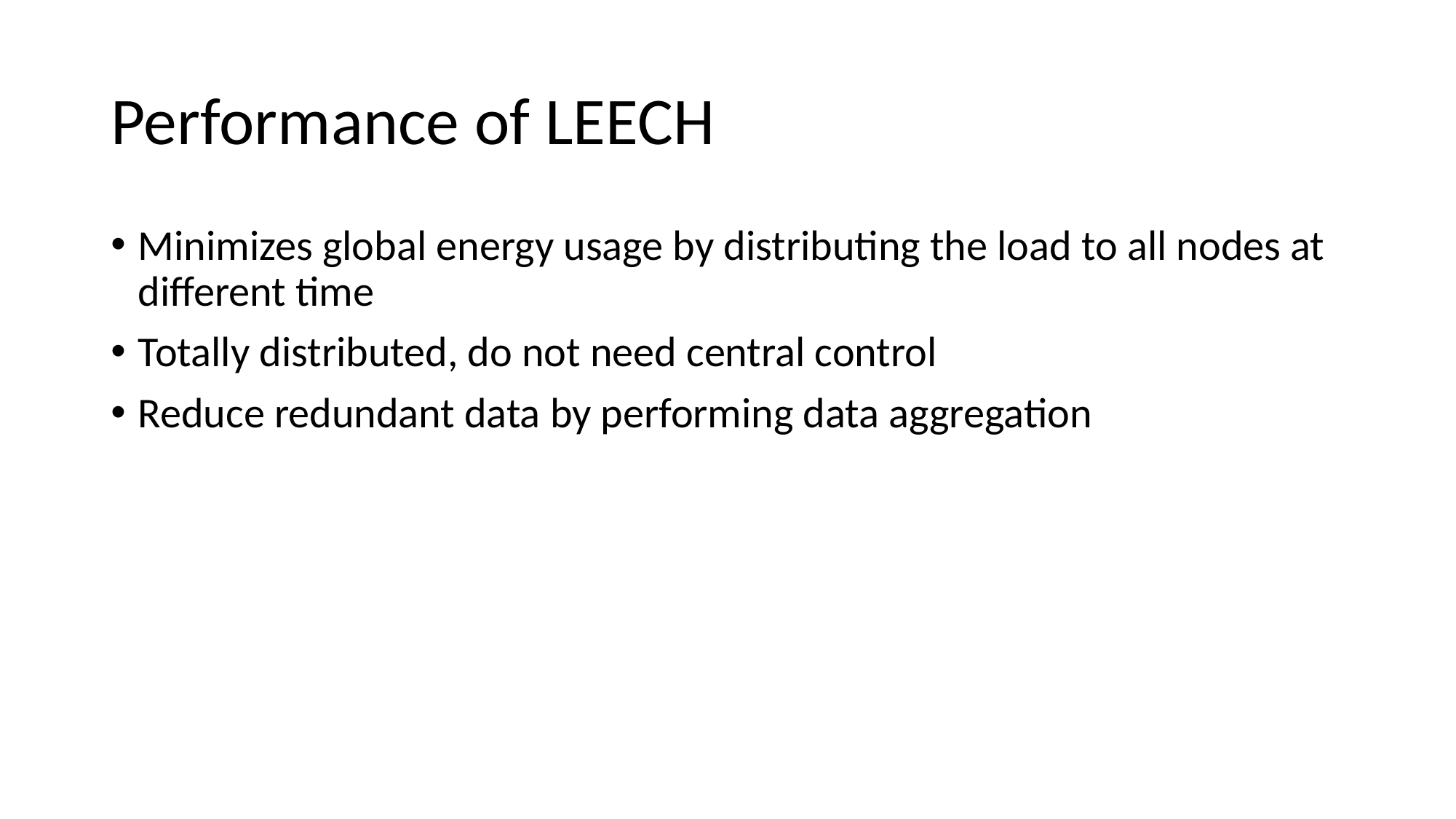

# Performance of LEECH
Minimizes global energy usage by distributing the load to all nodes at different time
Totally distributed, do not need central control
Reduce redundant data by performing data aggregation